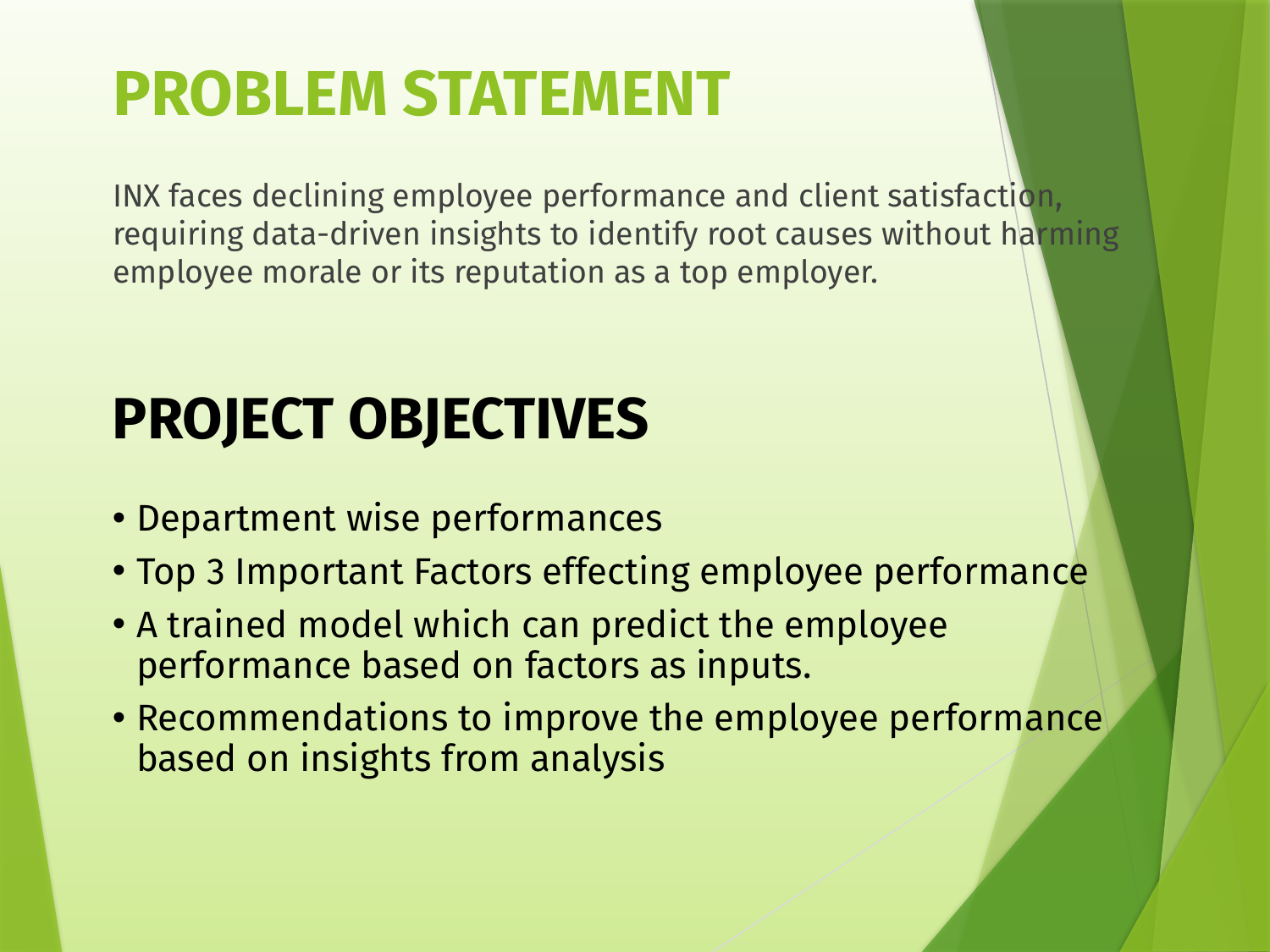

# PROBLEM STATEMENT
INX faces declining employee performance and client satisfaction, requiring data-driven insights to identify root causes without harming employee morale or its reputation as a top employer.
PROJECT OBJECTIVES
Department wise performances
Top 3 Important Factors effecting employee performance
A trained model which can predict the employee performance based on factors as inputs.
Recommendations to improve the employee performance based on insights from analysis